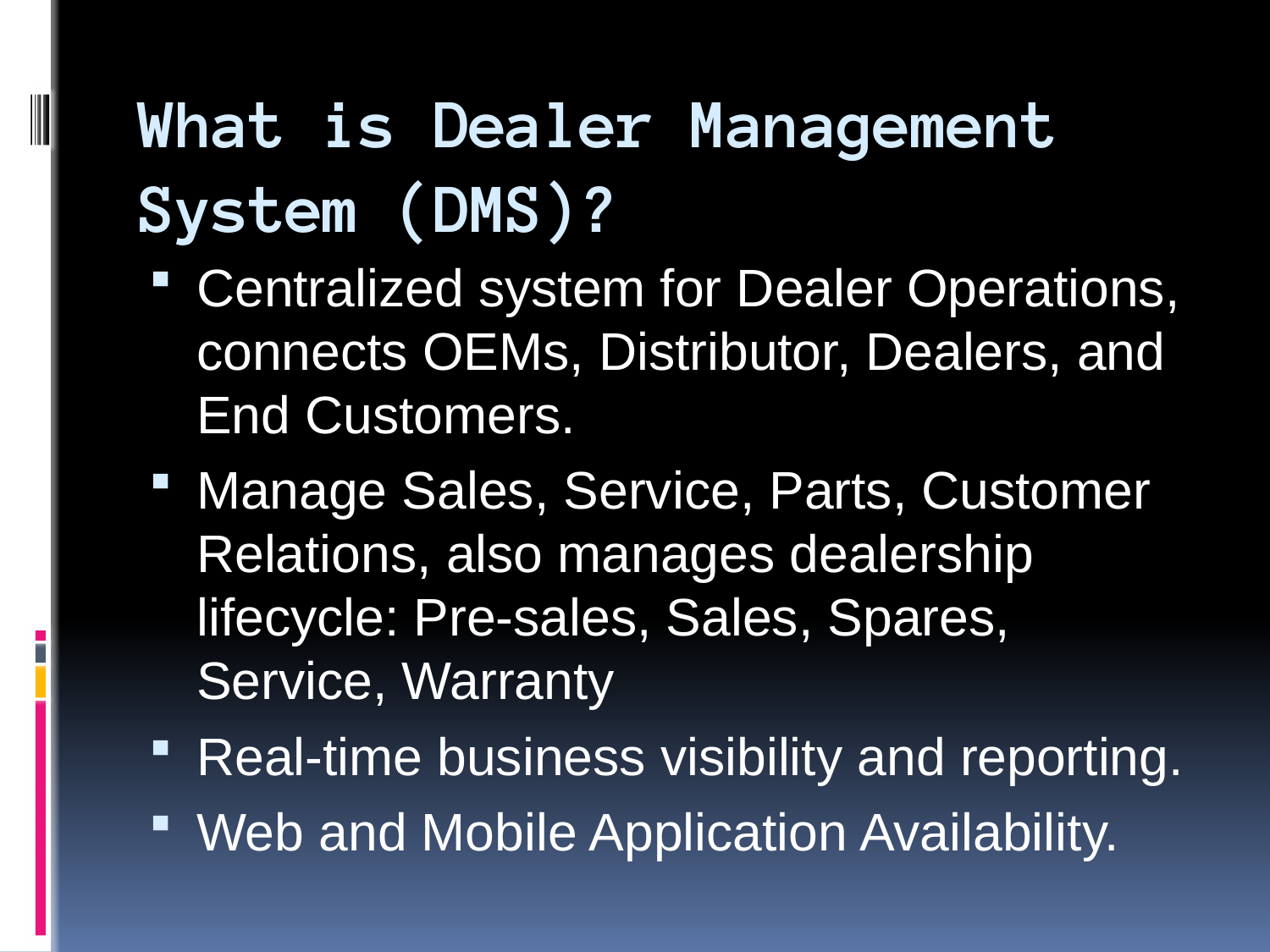

# What is Dealer Management System (DMS)?
Centralized system for Dealer Operations, connects OEMs, Distributor, Dealers, and End Customers.
Manage Sales, Service, Parts, Customer Relations, also manages dealership lifecycle: Pre-sales, Sales, Spares, Service, Warranty
Real-time business visibility and reporting.
Web and Mobile Application Availability.